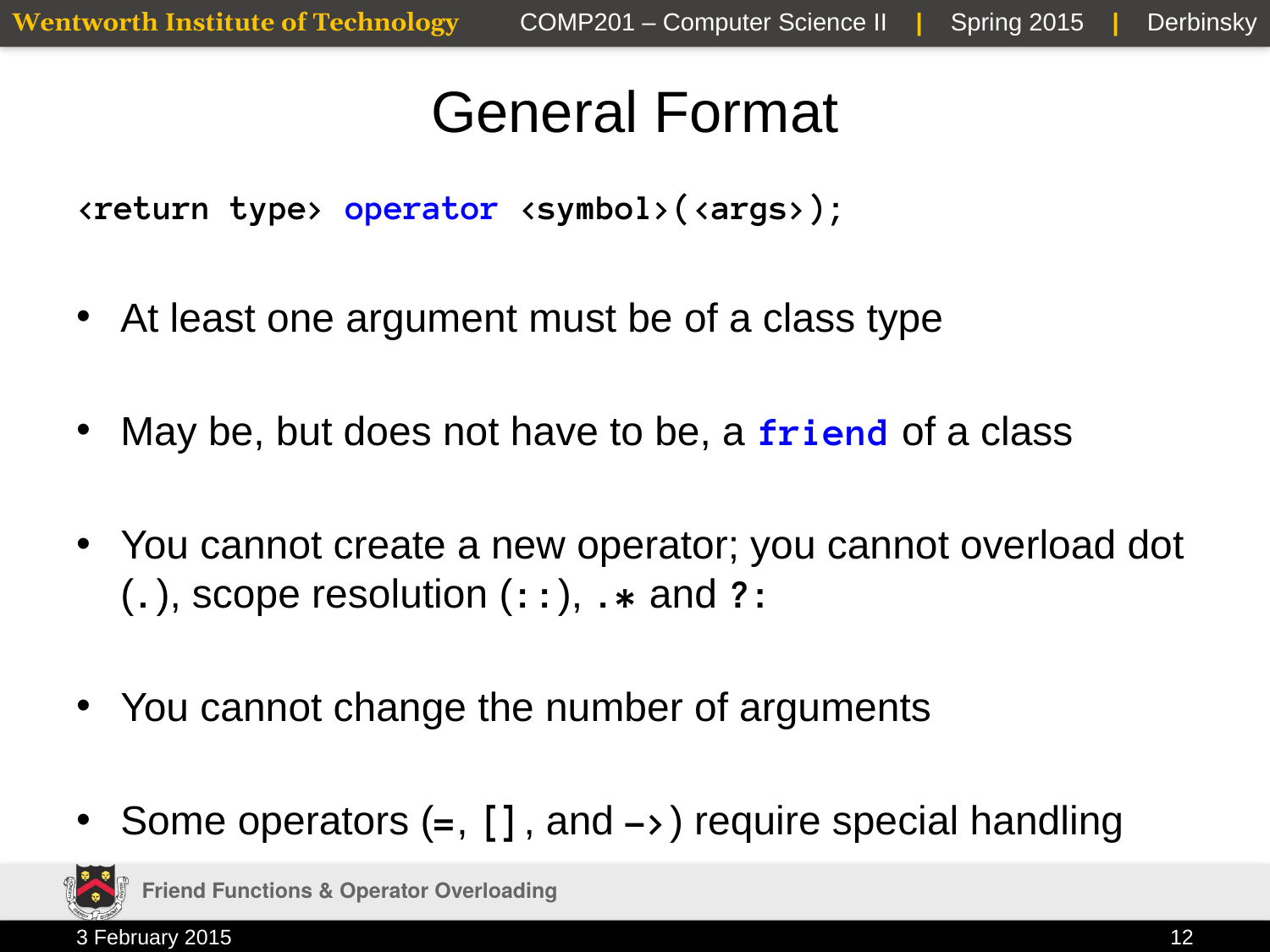

# General Format
<return type> operator <symbol>(<args>);

At least one argument must be of a class type

May be, but does not have to be, a friend of a class

You cannot create a new operator; you cannot overload dot (.), scope resolution (::), .* and ?:

You cannot change the number of arguments

Some operators (=, [], and ->) require special handling
Friend Functions & Operator Overloading
3 February 2015
12